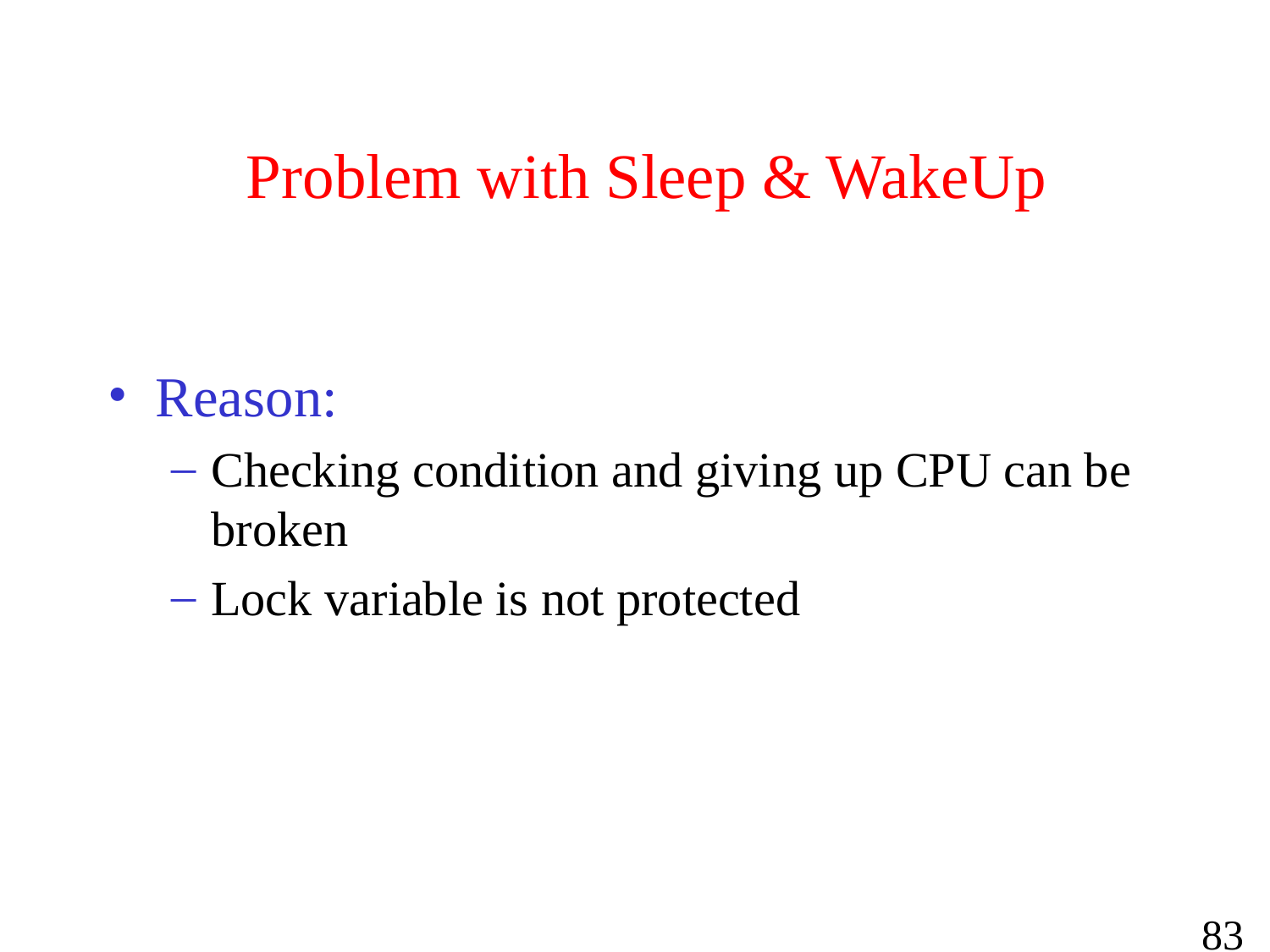

# Problem with Sleep & WakeUp

Reason:
Checking condition and giving up CPU can be broken
Lock variable is not protected
83